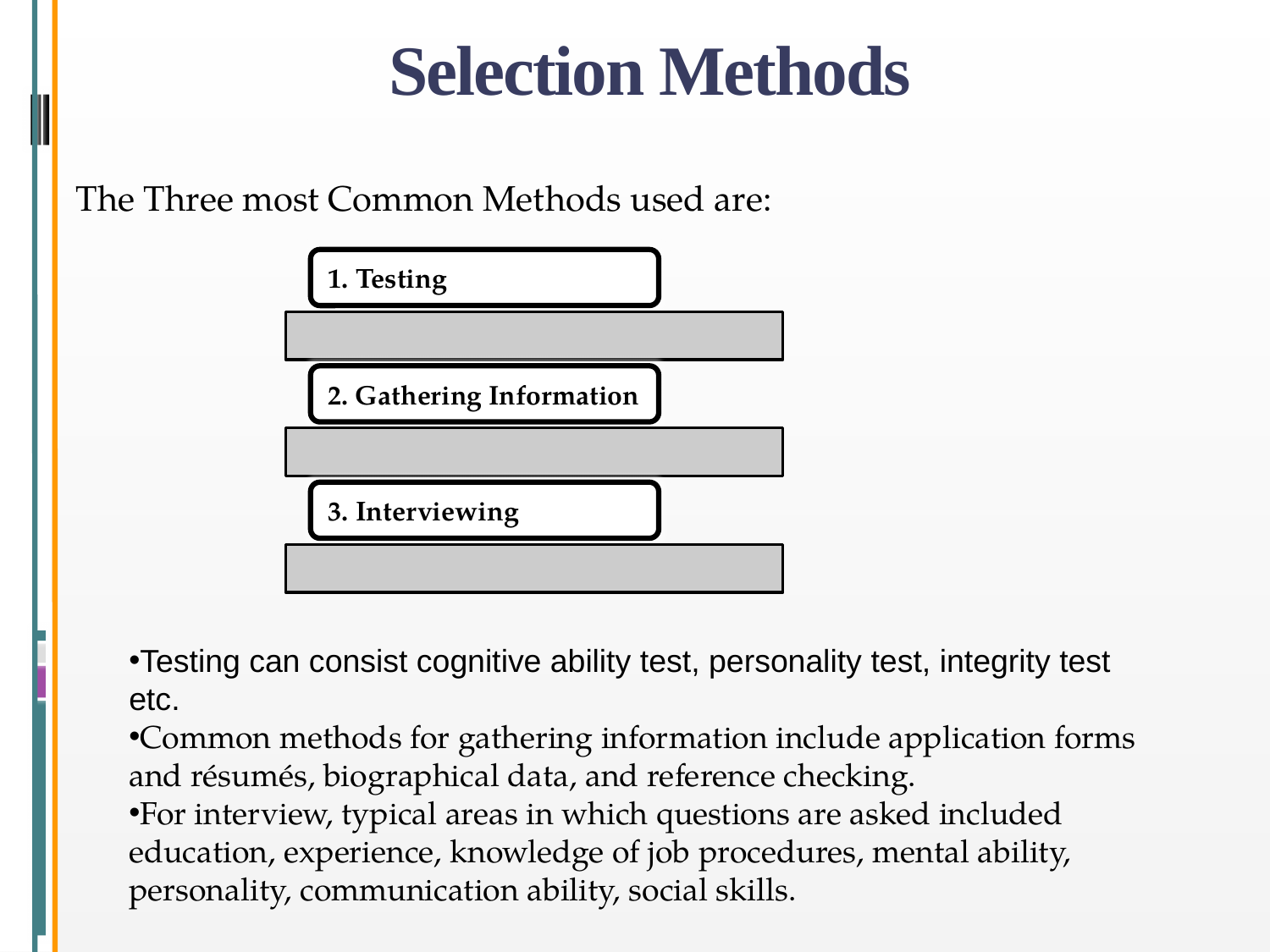

# Selection Methods
The Three most Common Methods used are:
1. Testing
2. Gathering Information
3. Interviewing
Testing can consist cognitive ability test, personality test, integrity test etc.
Common methods for gathering information include application forms and résumés, biographical data, and reference checking.
For interview, typical areas in which questions are asked included education, experience, knowledge of job procedures, mental ability, personality, communication ability, social skills.